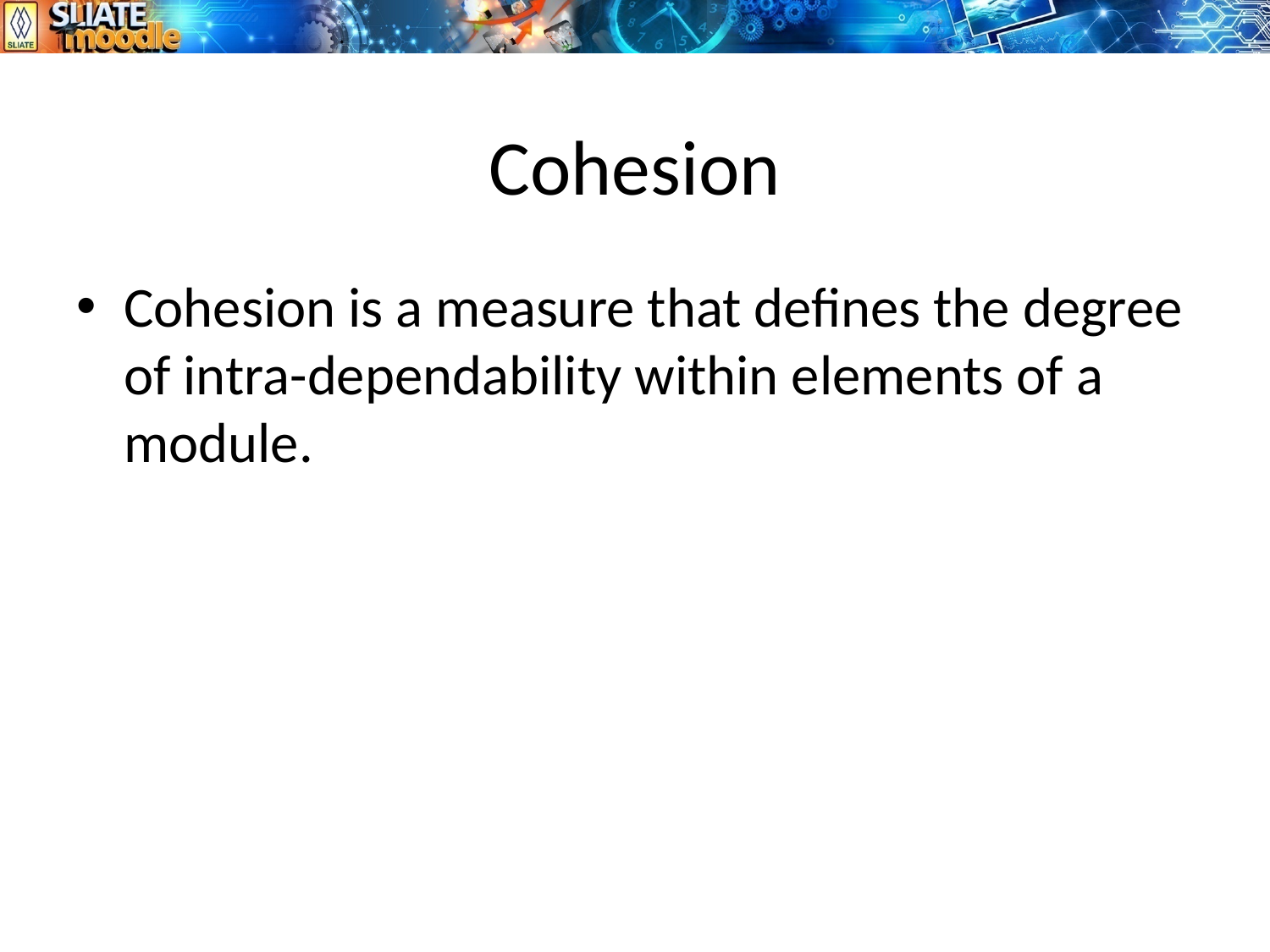

# Cohesion
Cohesion is a measure that defines the degree of intra-dependability within elements of a module.